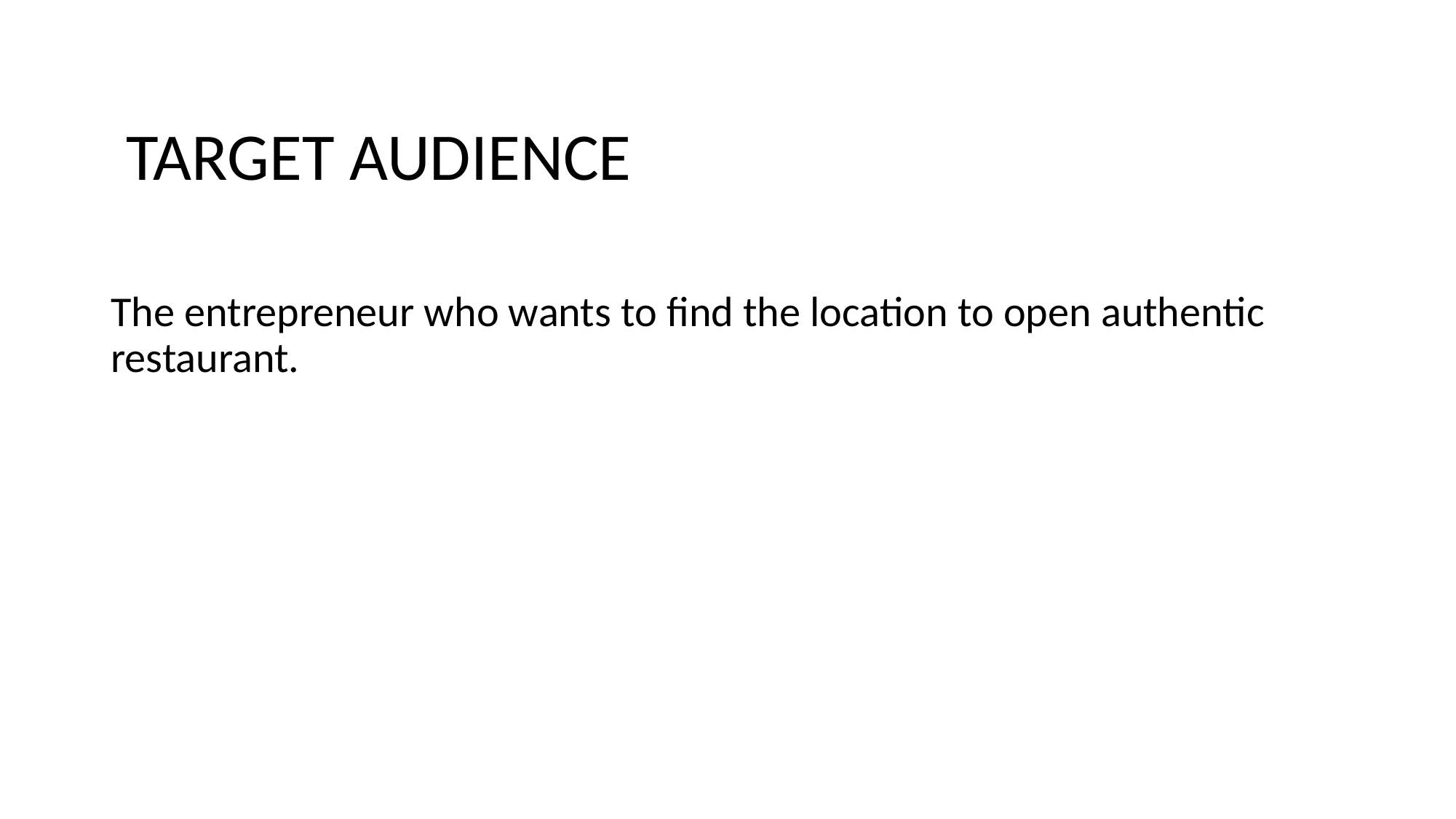

# TARGET AUDIENCE

The entrepreneur who wants to find the location to open authentic restaurant.